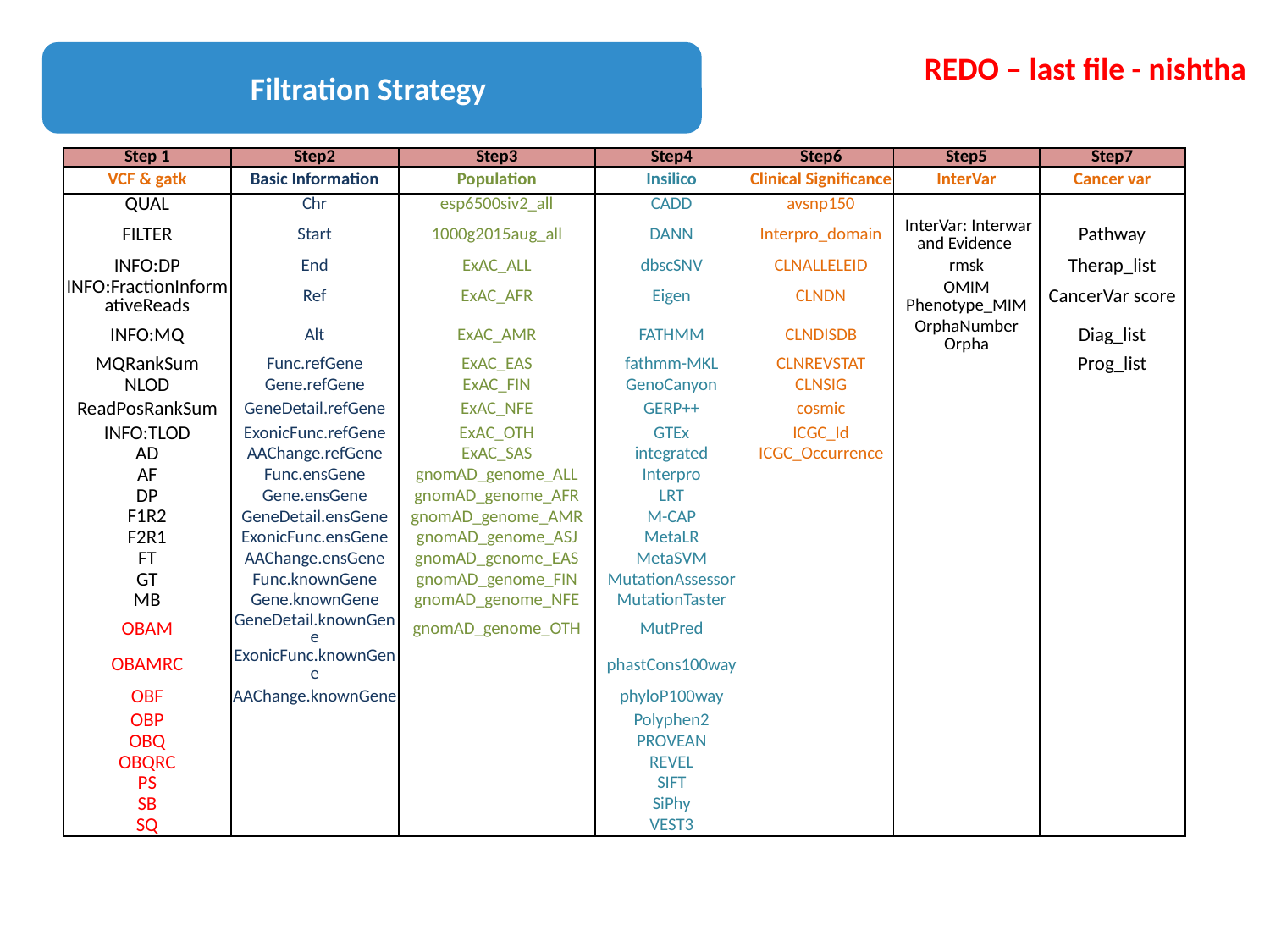

Filtration Strategy
REDO – last file - nishtha
| Step 1 | Step2 | Step3 | Step4 | Step6 | Step5 | Step7 |
| --- | --- | --- | --- | --- | --- | --- |
| VCF & gatk | Basic Information | Population | Insilico | Clinical Significance | InterVar | Cancer var |
| QUAL | Chr | esp6500siv2\_all | CADD | avsnp150 |  |  |
| FILTER | Start | 1000g2015aug\_all | DANN | Interpro\_domain | InterVar: Interwar and Evidence | Pathway |
| INFO:DP | End | ExAC\_ALL | dbscSNV | CLNALLELEID | rmsk | Therap\_list |
| INFO:FractionInformativeReads | Ref | ExAC\_AFR | Eigen | CLNDN | OMIM Phenotype\_MIM | CancerVar score |
| INFO:MQ | Alt | ExAC\_AMR | FATHMM | CLNDISDB | OrphaNumber Orpha | Diag\_list |
| MQRankSum | Func.refGene | ExAC\_EAS | fathmm-MKL | CLNREVSTAT |  | Prog\_list |
| NLOD | Gene.refGene | ExAC\_FIN | GenoCanyon | CLNSIG |  |  |
| ReadPosRankSum | GeneDetail.refGene | ExAC\_NFE | GERP++ | cosmic |  |  |
| INFO:TLOD | ExonicFunc.refGene | ExAC\_OTH | GTEx | ICGC\_Id |  |  |
| AD | AAChange.refGene | ExAC\_SAS | integrated | ICGC\_Occurrence |  |  |
| AF | Func.ensGene | gnomAD\_genome\_ALL | Interpro |  |  |  |
| DP | Gene.ensGene | gnomAD\_genome\_AFR | LRT |  |  |  |
| F1R2 | GeneDetail.ensGene | gnomAD\_genome\_AMR | M-CAP |  |  |  |
| F2R1 | ExonicFunc.ensGene | gnomAD\_genome\_ASJ | MetaLR |  |  |  |
| FT | AAChange.ensGene | gnomAD\_genome\_EAS | MetaSVM |  |  |  |
| GT | Func.knownGene | gnomAD\_genome\_FIN | MutationAssessor |  |  |  |
| MB | Gene.knownGene | gnomAD\_genome\_NFE | MutationTaster |  |  |  |
| OBAM | GeneDetail.knownGene | gnomAD\_genome\_OTH | MutPred |  |  |  |
| OBAMRC | ExonicFunc.knownGene |  | phastCons100way |  |  |  |
| OBF | AAChange.knownGene |  | phyloP100way |  |  |  |
| OBP |  |  | Polyphen2 |  |  |  |
| OBQ |  |  | PROVEAN |  |  |  |
| OBQRC |  |  | REVEL |  |  |  |
| PS |  |  | SIFT |  |  |  |
| SB |  |  | SiPhy |  |  |  |
| SQ |  |  | VEST3 |  |  |  |